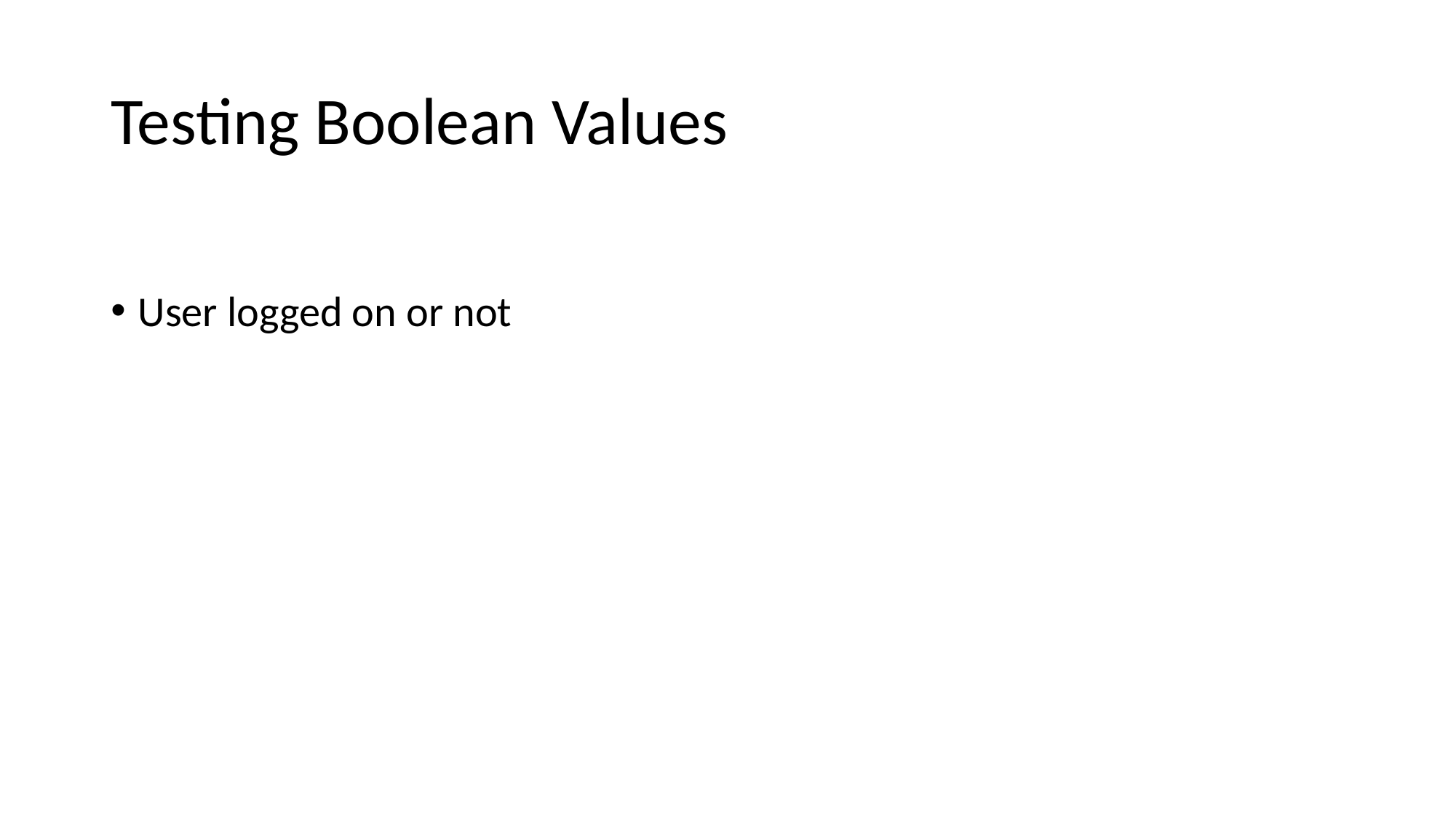

# Testing Boolean Values

User logged on or not